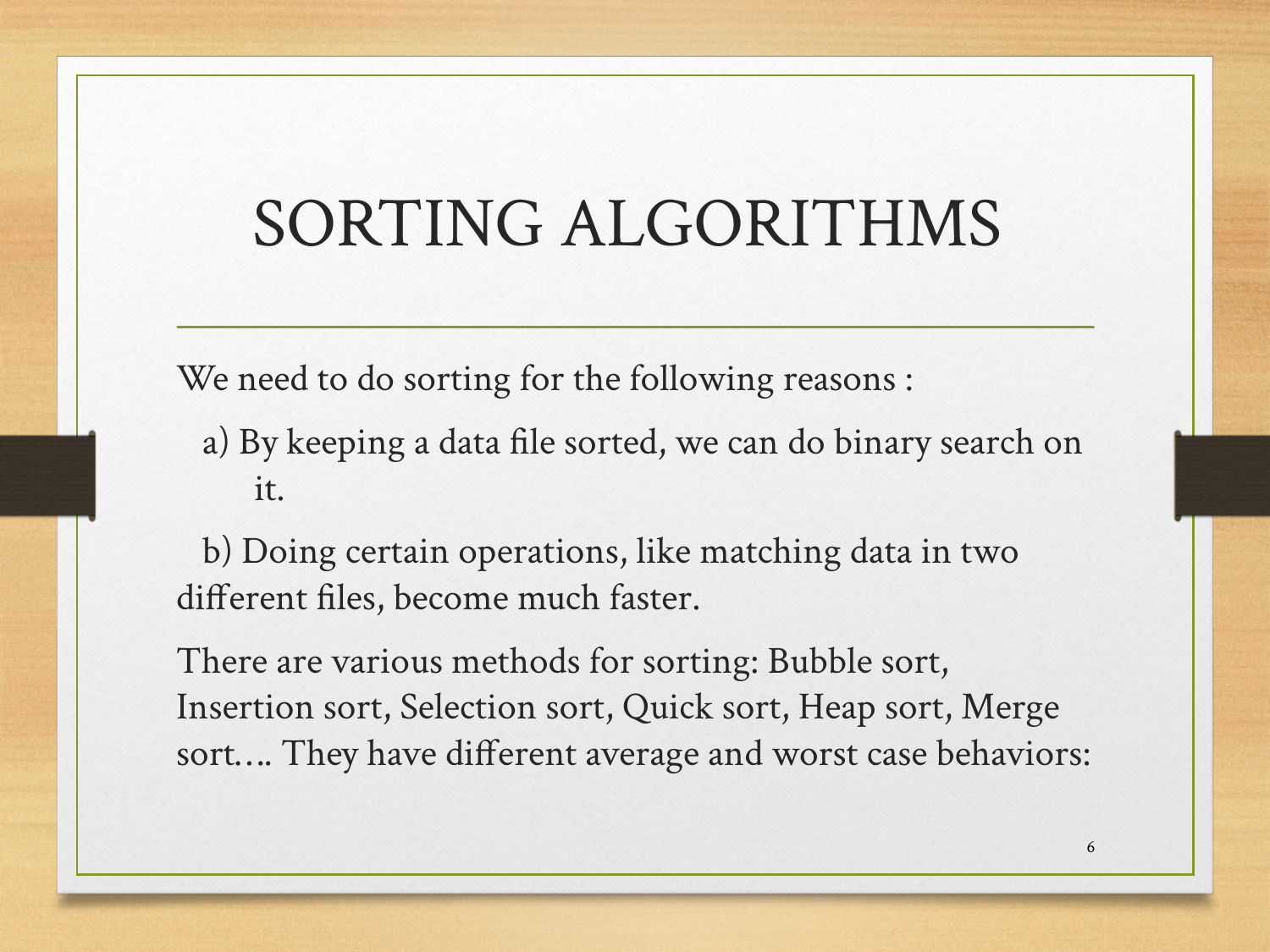

# SORTING ALGORITHMS
We need to do sorting for the following reasons :
   a) By keeping a data file sorted, we can do binary search on           it.
   b) Doing certain operations, like matching data in two different files, become much faster.
There are various methods for sorting: Bubble sort, Insertion sort, Selection sort, Quick sort, Heap sort, Merge sort…. They have different average and worst case behaviors:

6